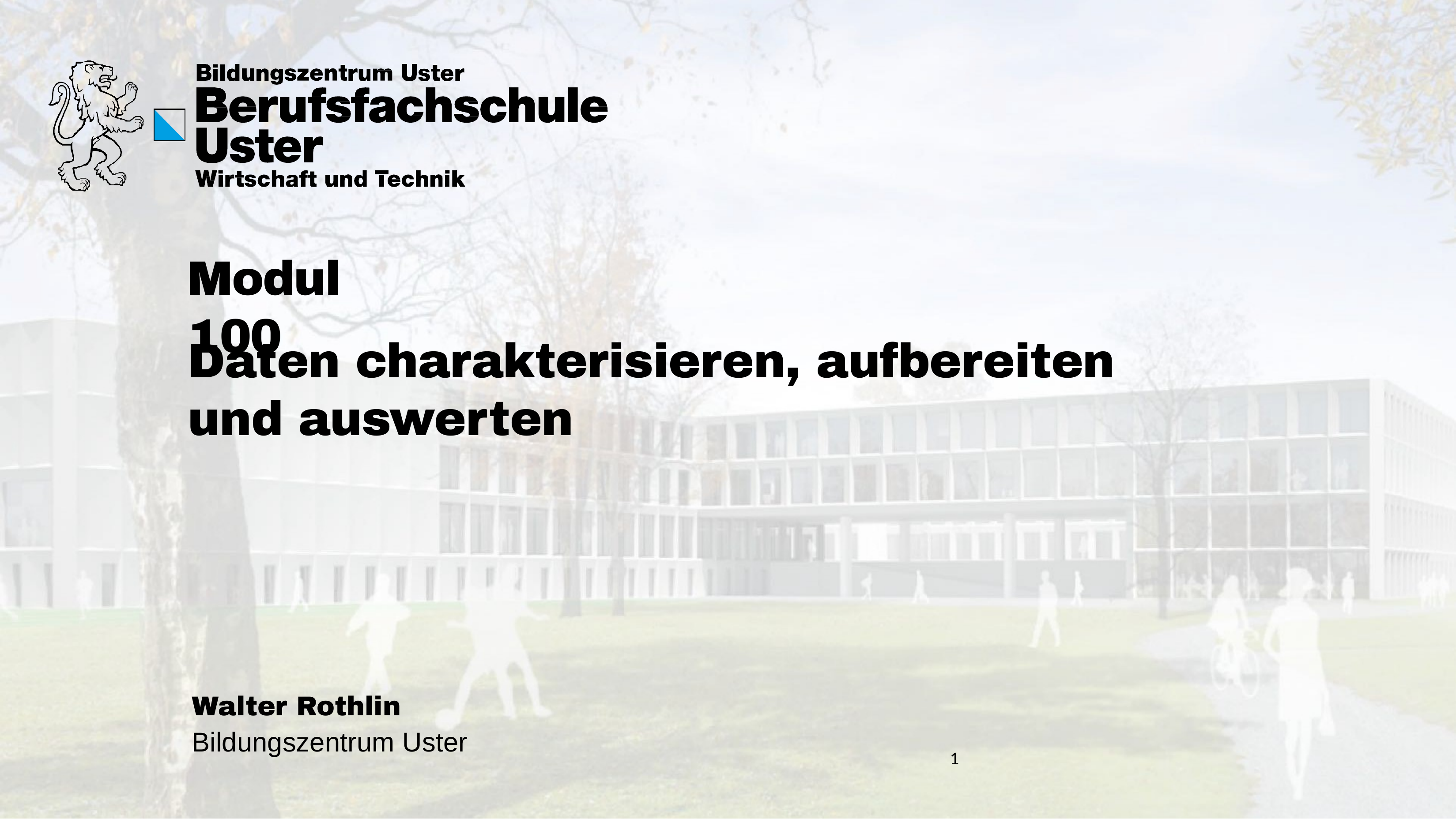

# Modul 100
Daten charakterisieren, aufbereiten und auswerten
Walter Rothlin
Bildungszentrum Uster
1